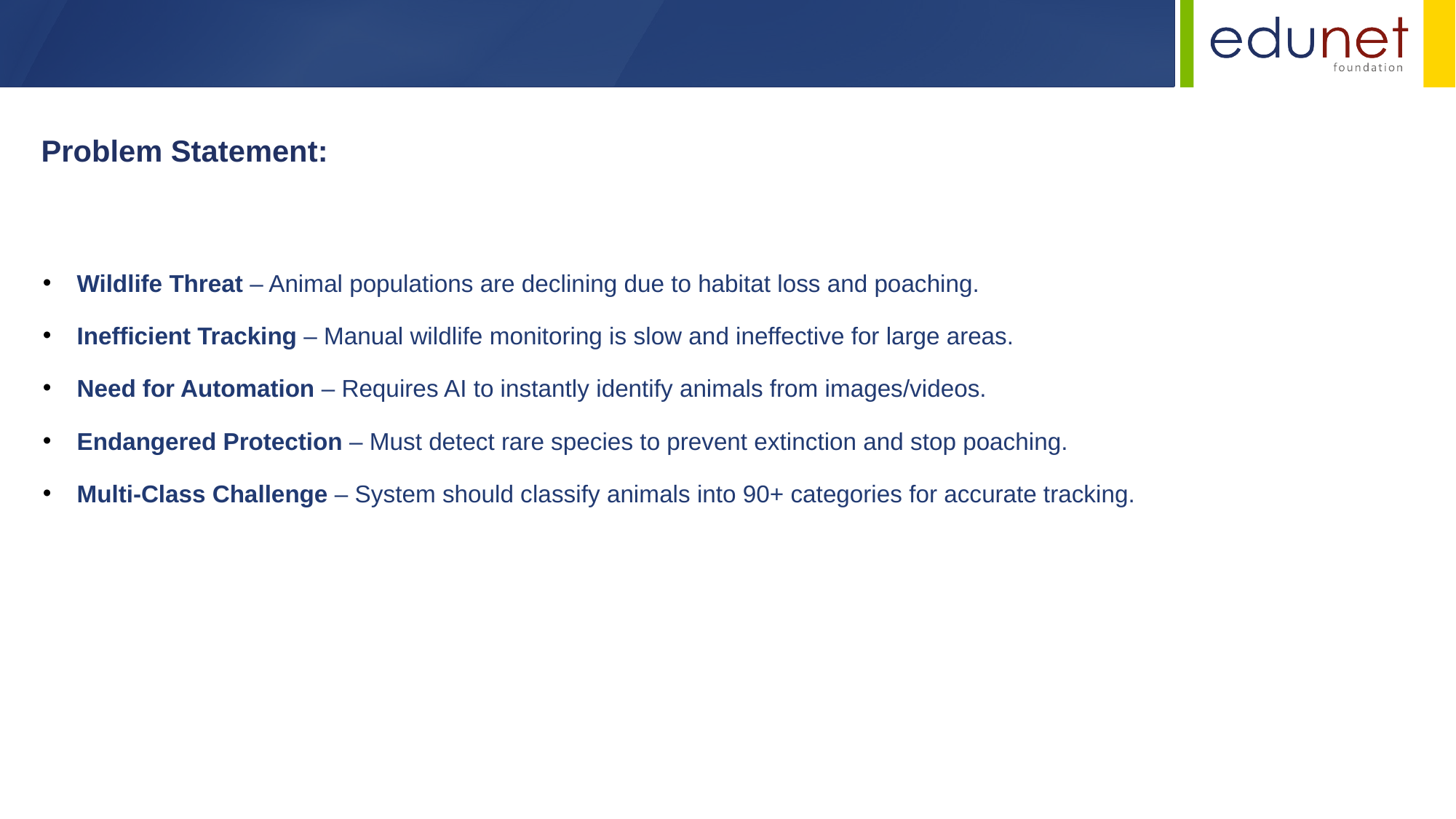

Problem Statement:
Wildlife Threat – Animal populations are declining due to habitat loss and poaching.
Inefficient Tracking – Manual wildlife monitoring is slow and ineffective for large areas.
Need for Automation – Requires AI to instantly identify animals from images/videos.
Endangered Protection – Must detect rare species to prevent extinction and stop poaching.
Multi-Class Challenge – System should classify animals into 90+ categories for accurate tracking.